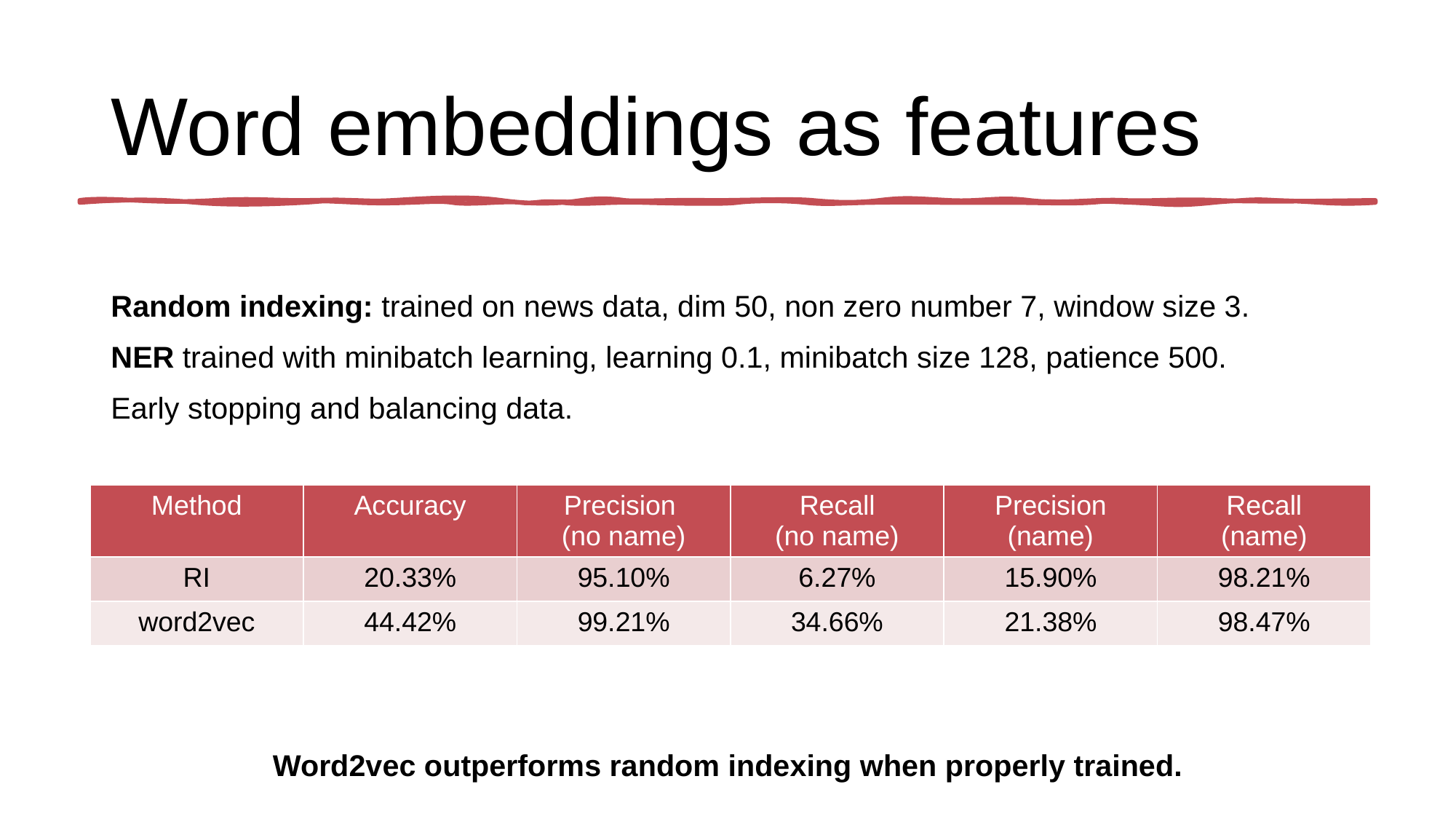

# Word embeddings as features

Random indexing: trained on news data, dim 50, non zero number 7, window size 3.
NER trained with minibatch learning, learning 0.1, minibatch size 128, patience 500.
Early stopping and balancing data.

Word2vec outperforms random indexing when properly trained.
| Method | Accuracy | Precision (no name) | Recall (no name) | Precision (name) | Recall (name) |
| --- | --- | --- | --- | --- | --- |
| RI | 20.33% | 95.10% | 6.27% | 15.90% | 98.21% |
| word2vec | 44.42% | 99.21% | 34.66% | 21.38% | 98.47% |